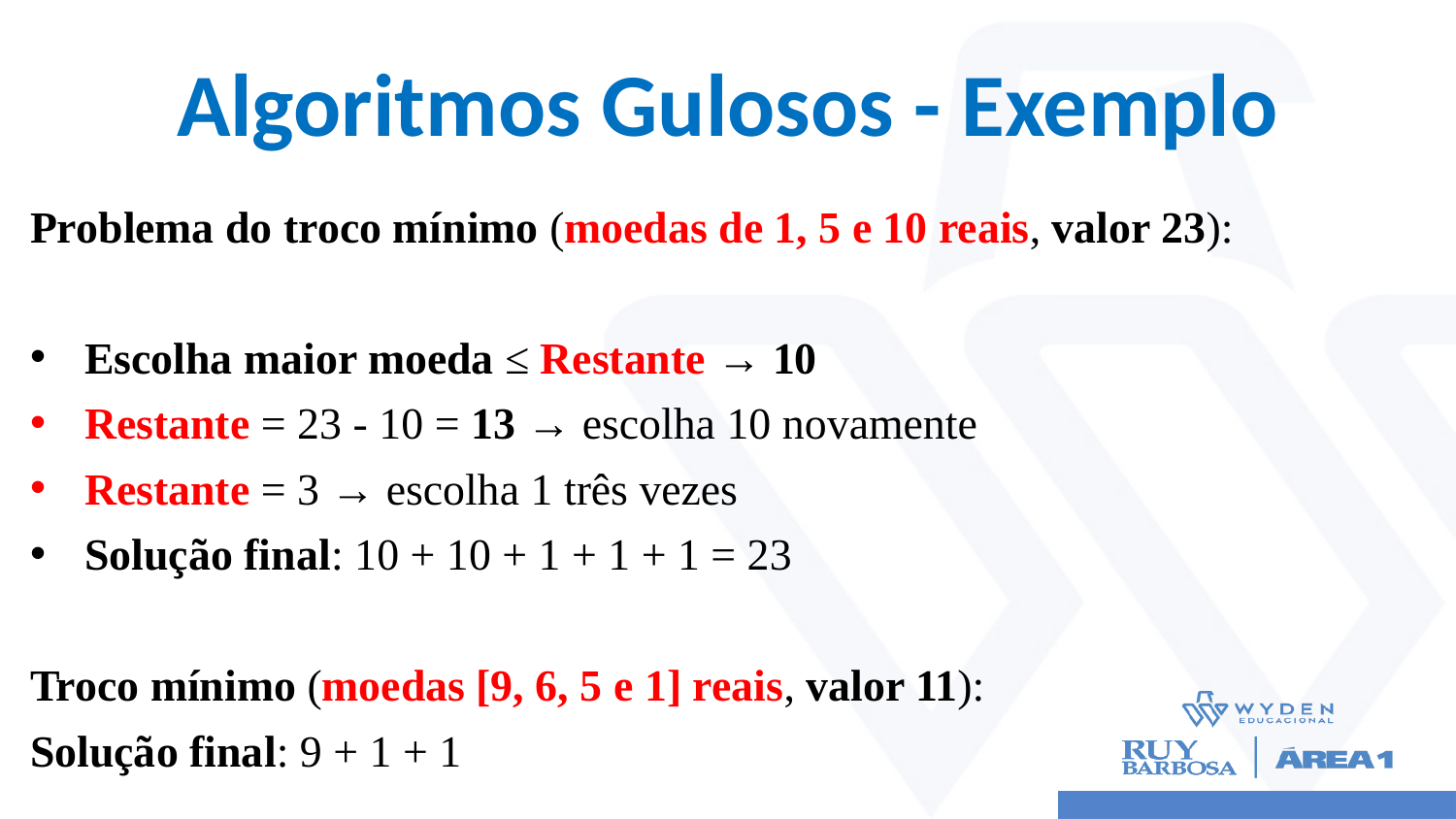

# Algoritmos Gulosos - Exemplo
Problema do troco mínimo (moedas de 1, 5 e 10 reais, valor 23):

Escolha maior moeda ≤ Restante → 10
Restante = 23 - 10 = 13 → escolha 10 novamente
Restante = 3 → escolha 1 três vezes
Solução final: 10 + 10 + 1 + 1 + 1 = 23

Troco mínimo (moedas [9, 6, 5 e 1] reais, valor 11):
Solução final: 9 + 1 + 1